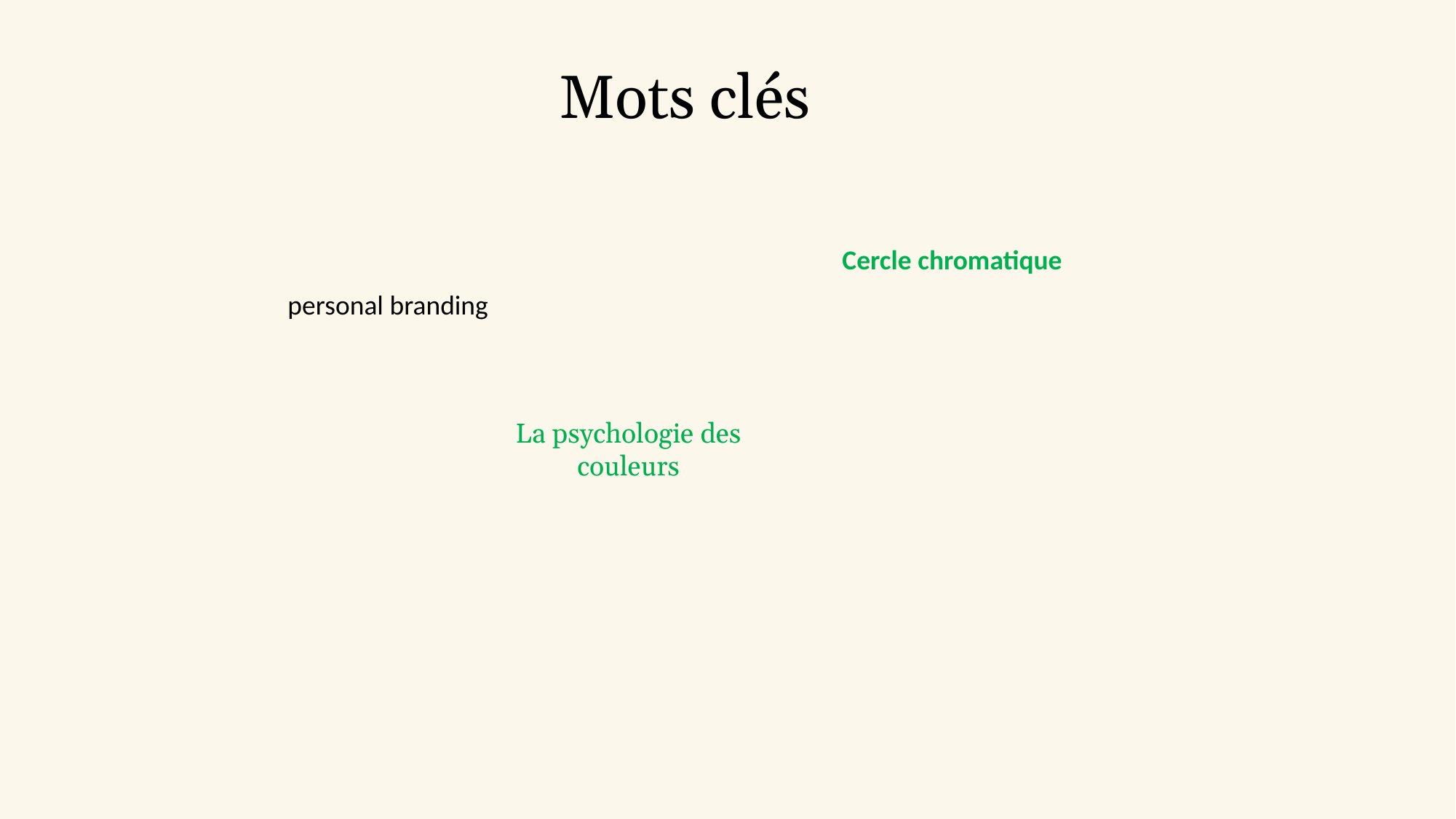

# Mots clés
Cercle chromatique
personal branding
La psychologie des couleurs